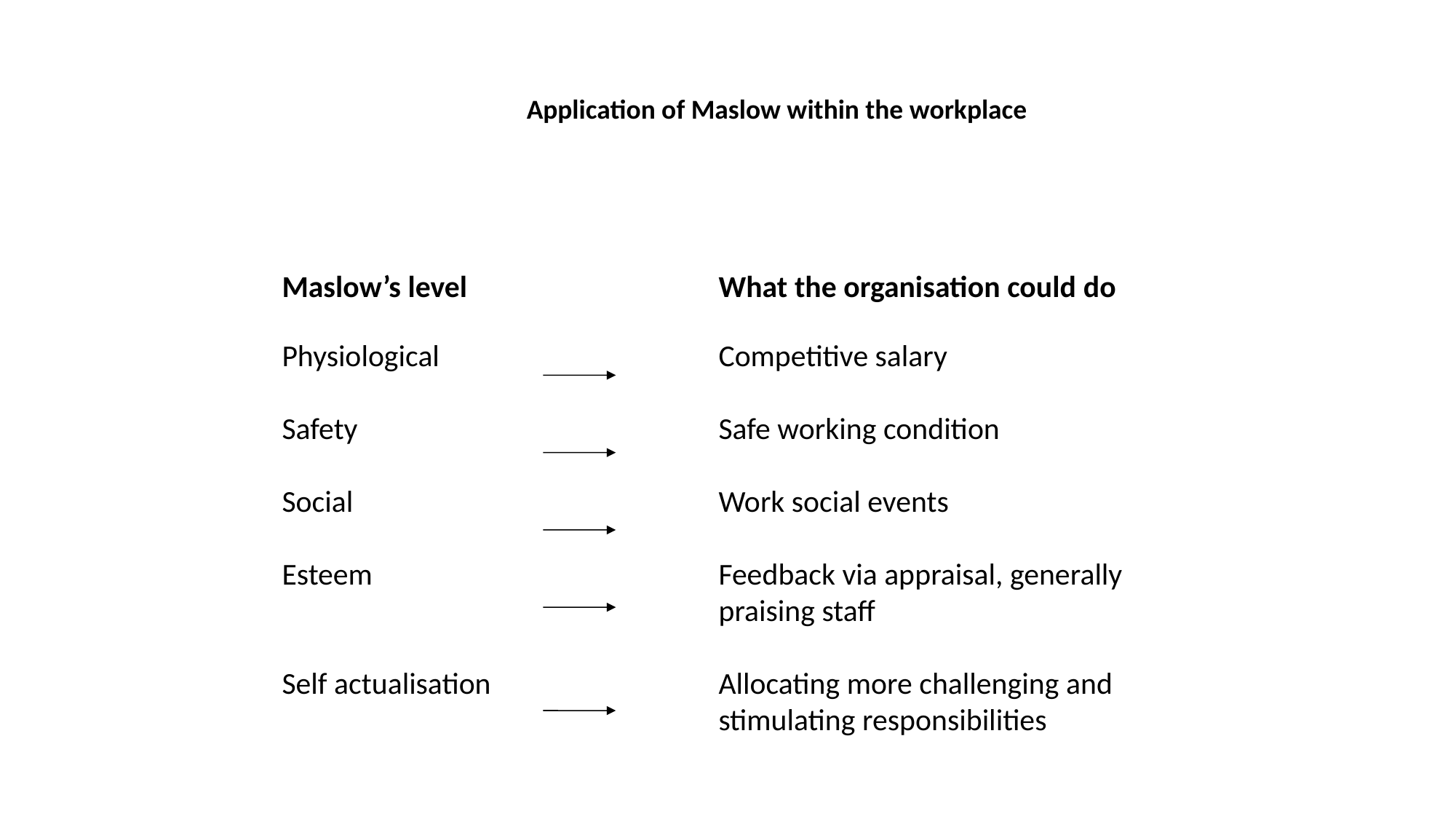

Application of Maslow within the workplace

Maslow’s level			What the organisation could do

Physiological 			Competitive salary

Safety				Safe working condition

Social				Work social events

Esteem				Feedback via appraisal, generally 					praising staff

Self actualisation			Allocating more challenging and 					stimulating responsibilities